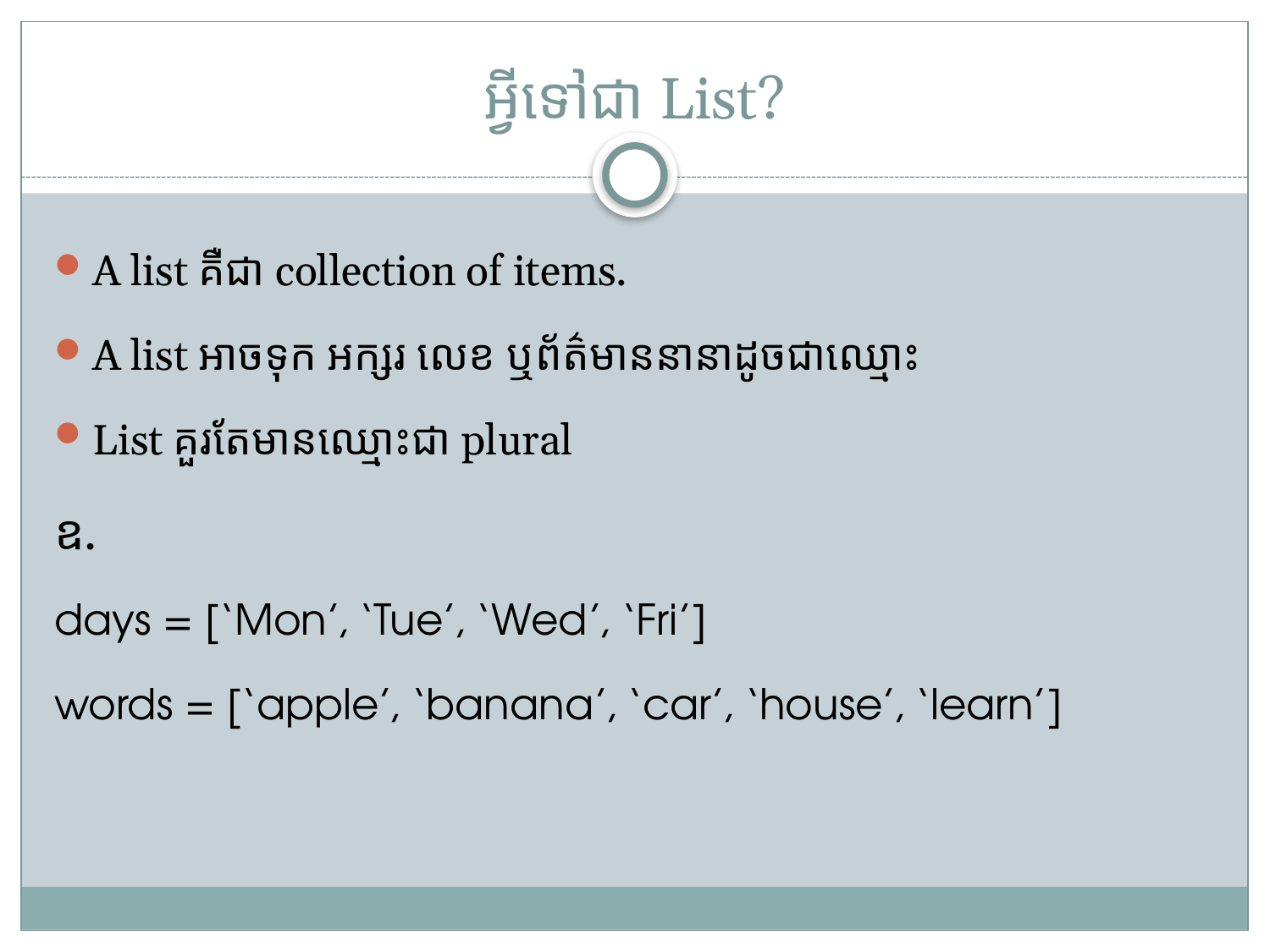

# អ្វីទៅជា List?
A list គឺជា collection of items.
A list អាចទុក អក្សរ លេខ ឬព័ត៌មាននានាដូចជាឈ្មោះ
List គួរតែមានឈ្មោះជា plural
ឧ.
days = [‘Mon’, ‘Tue’, ‘Wed’, ‘Fri’]
words = [‘apple’, ‘banana’, ‘car’, ‘house’, ‘learn’]